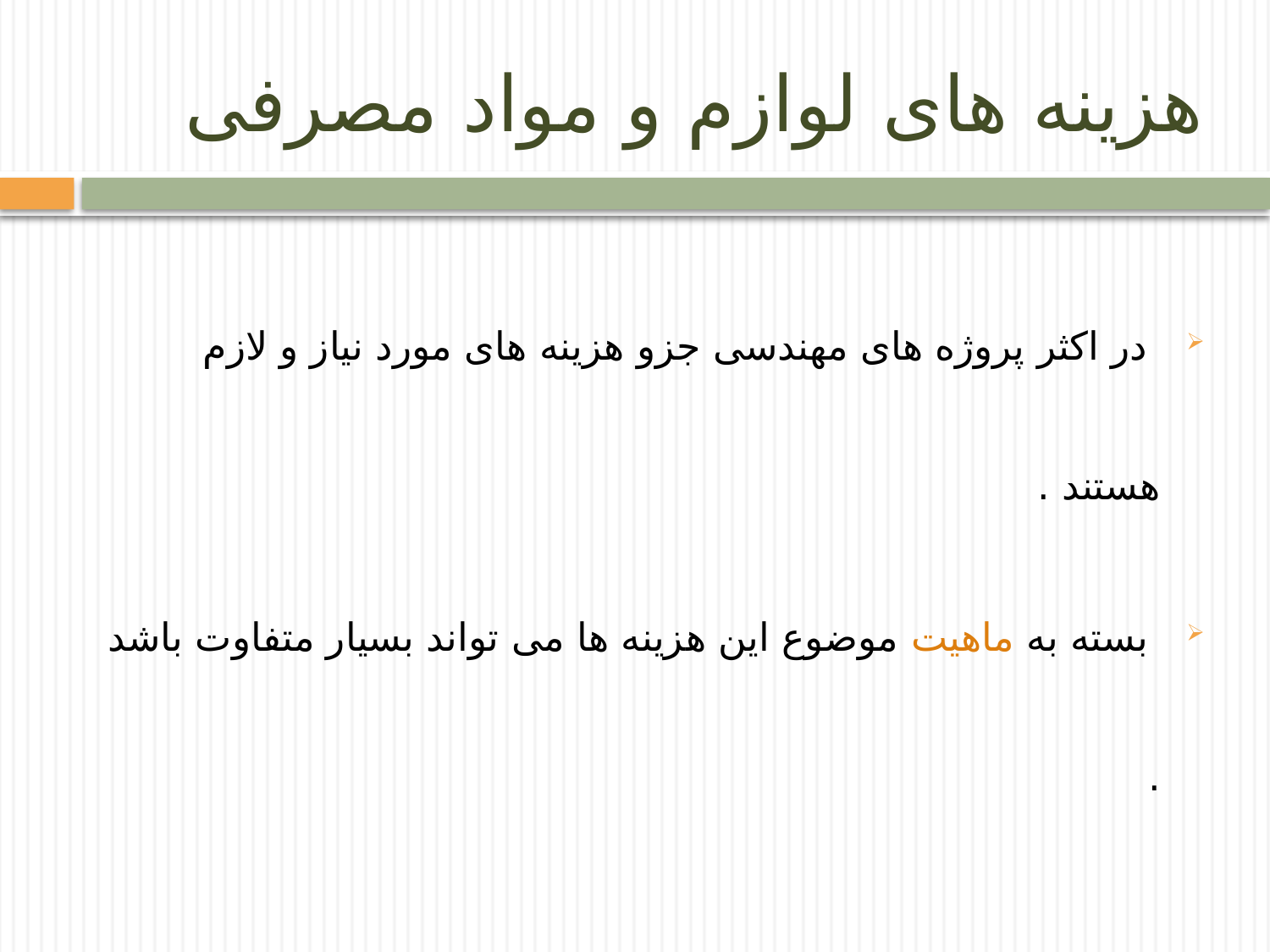

# هزینه های لوازم و مواد مصرفی
 در اکثر پروژه های مهندسی جزو هزینه های مورد نیاز و لازم هستند .
 بسته به ماهیت موضوع این هزینه ها می تواند بسیار متفاوت باشد .